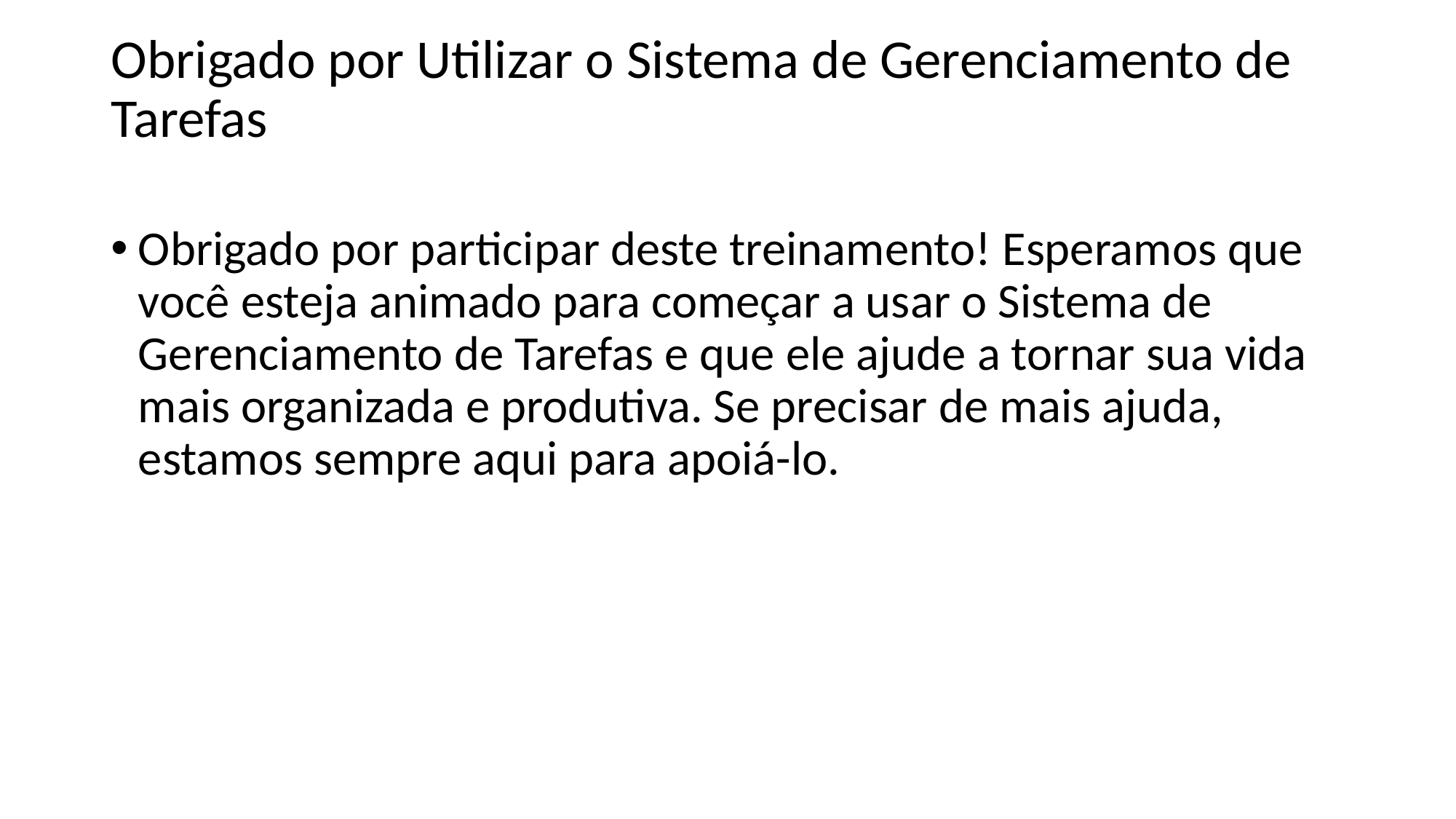

# Obrigado por Utilizar o Sistema de Gerenciamento de Tarefas
Obrigado por participar deste treinamento! Esperamos que você esteja animado para começar a usar o Sistema de Gerenciamento de Tarefas e que ele ajude a tornar sua vida mais organizada e produtiva. Se precisar de mais ajuda, estamos sempre aqui para apoiá-lo.